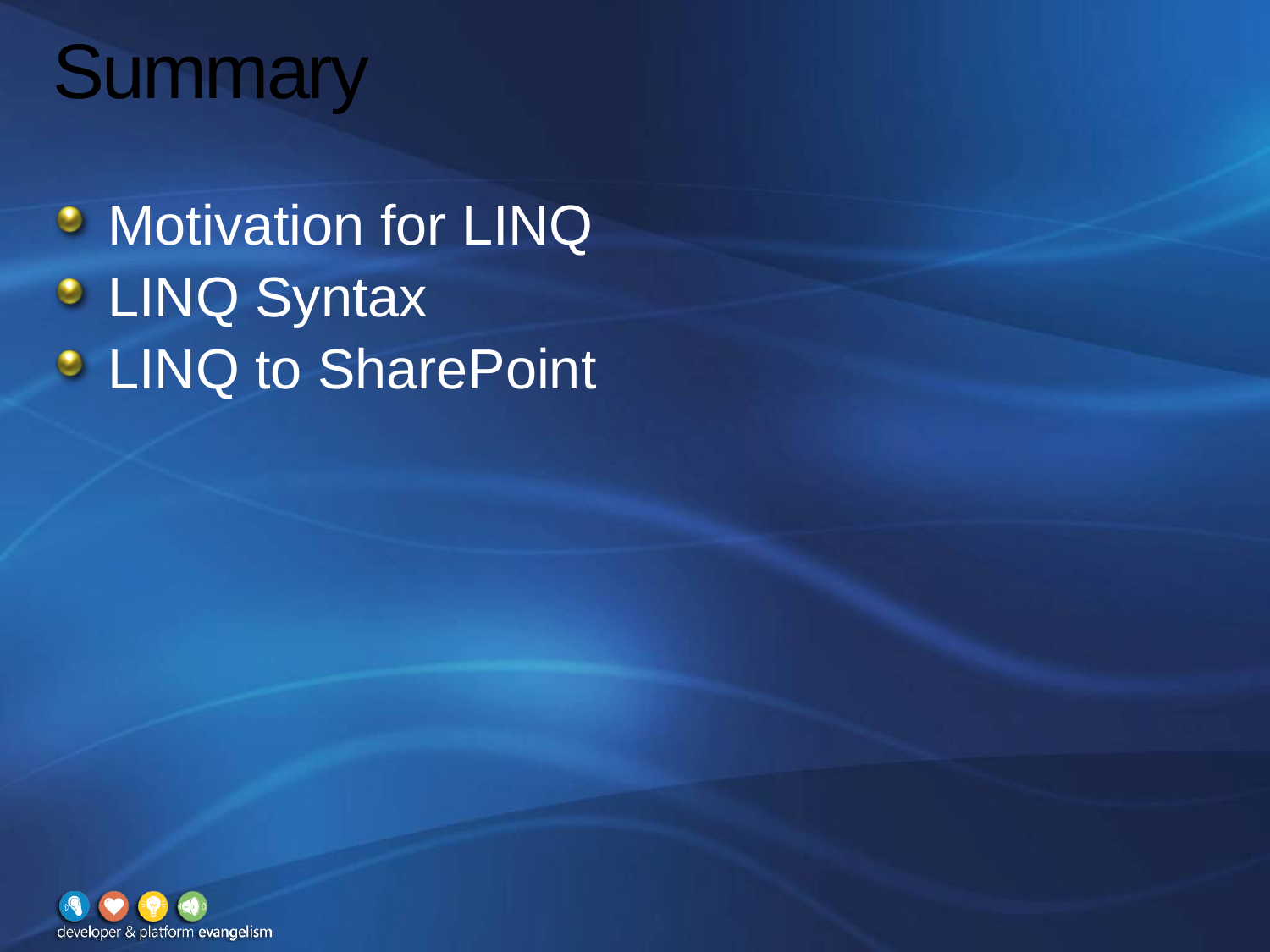

# Summary
Motivation for LINQ
LINQ Syntax
LINQ to SharePoint